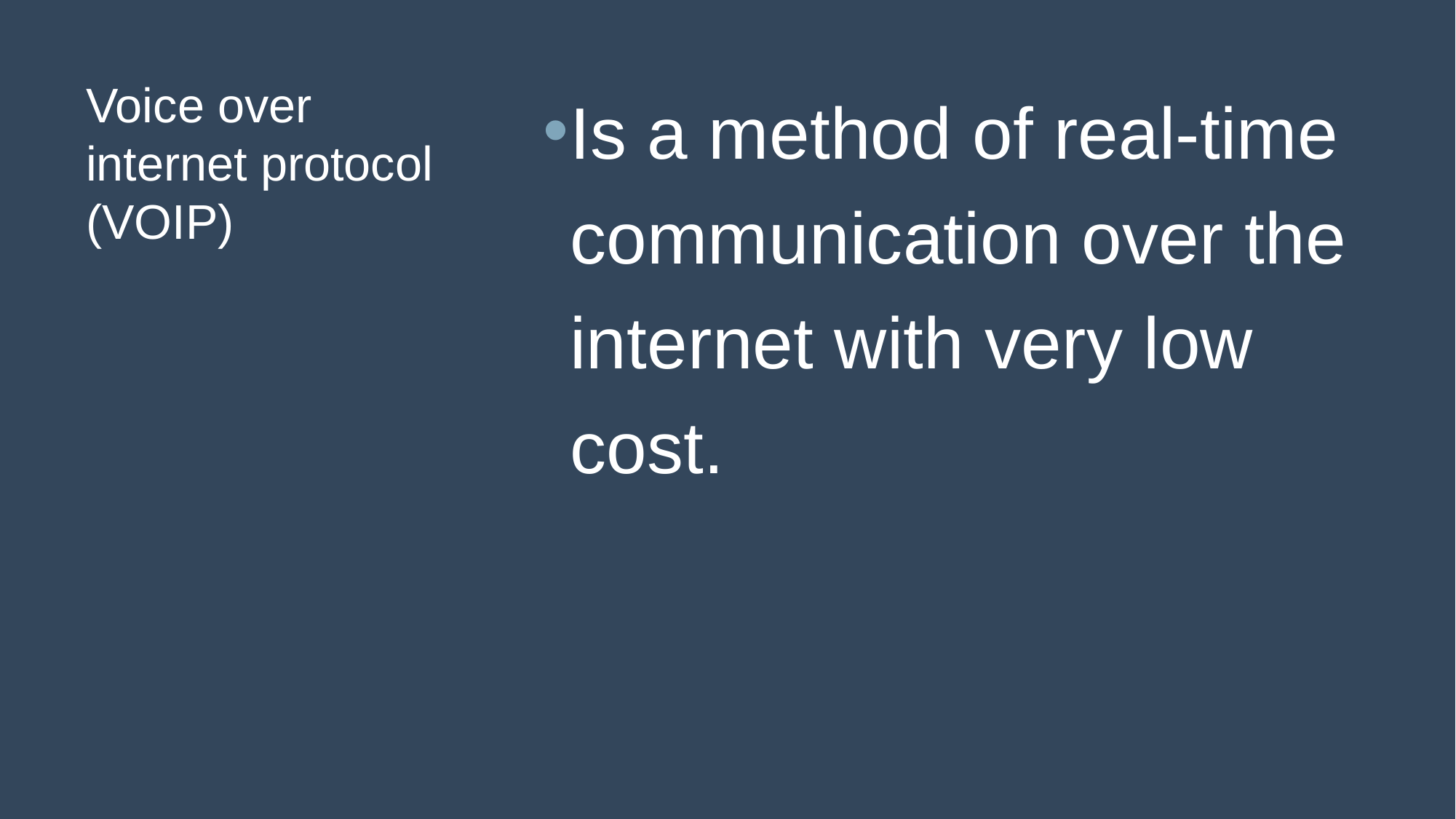

Is a method of real-time communication over the internet with very low cost.

# Voice over internet protocol
(VOIP)